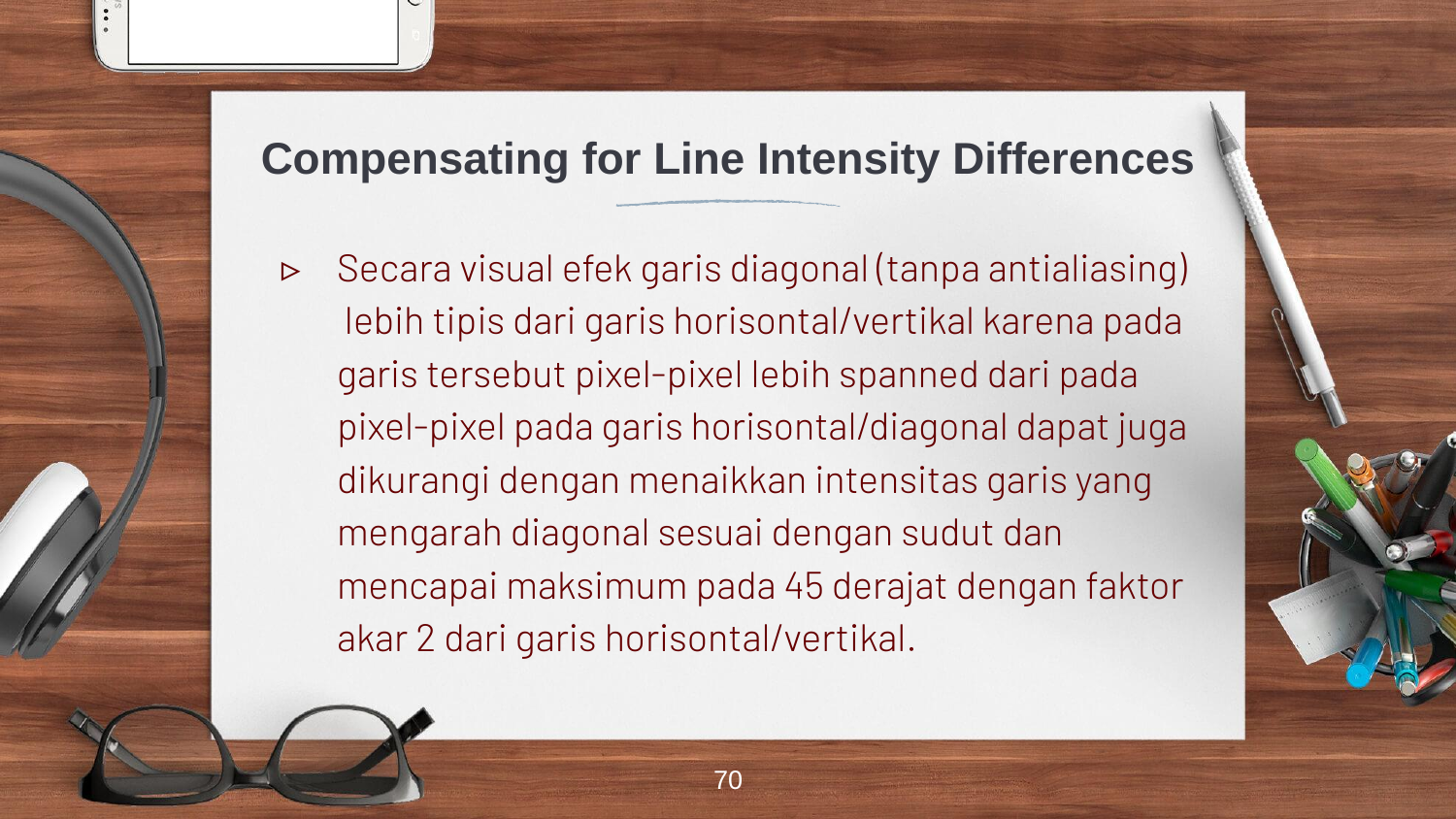

# Compensating for Line Intensity Differences
Secara visual efek garis diagonal (tanpa antialiasing)  lebih tipis dari garis horisontal/vertikal karena pada garis tersebut pixel-pixel lebih spanned dari pada pixel-pixel pada garis horisontal/diagonal dapat juga dikurangi dengan menaikkan intensitas garis yang mengarah diagonal sesuai dengan sudut dan mencapai maksimum pada 45 derajat dengan faktor akar 2 dari garis horisontal/vertikal.

70